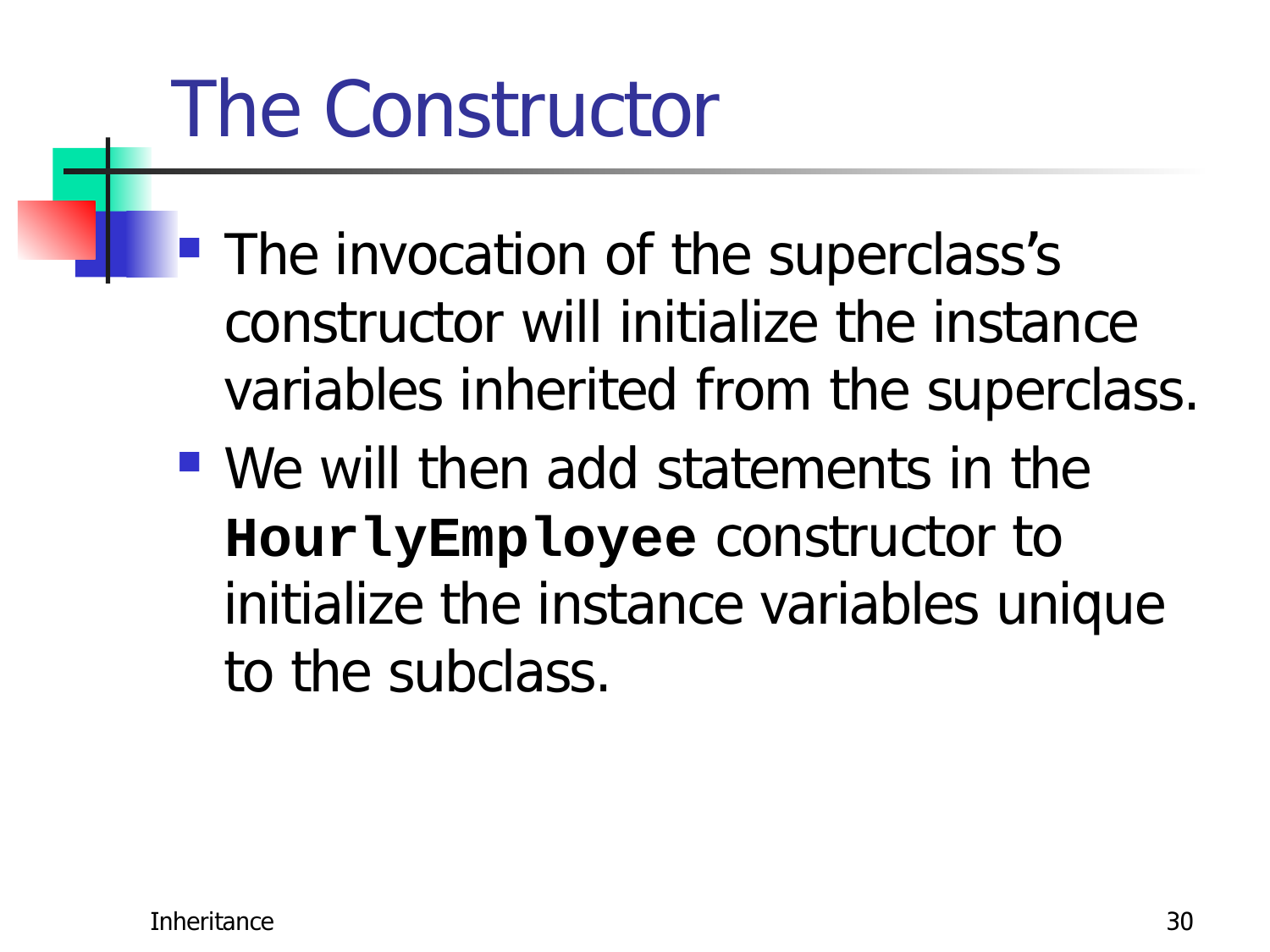

# The Constructor
The invocation of the superclass’s constructor will initialize the instance variables inherited from the superclass.
We will then add statements in the HourlyEmployee constructor to initialize the instance variables unique to the subclass.
Inheritance
30